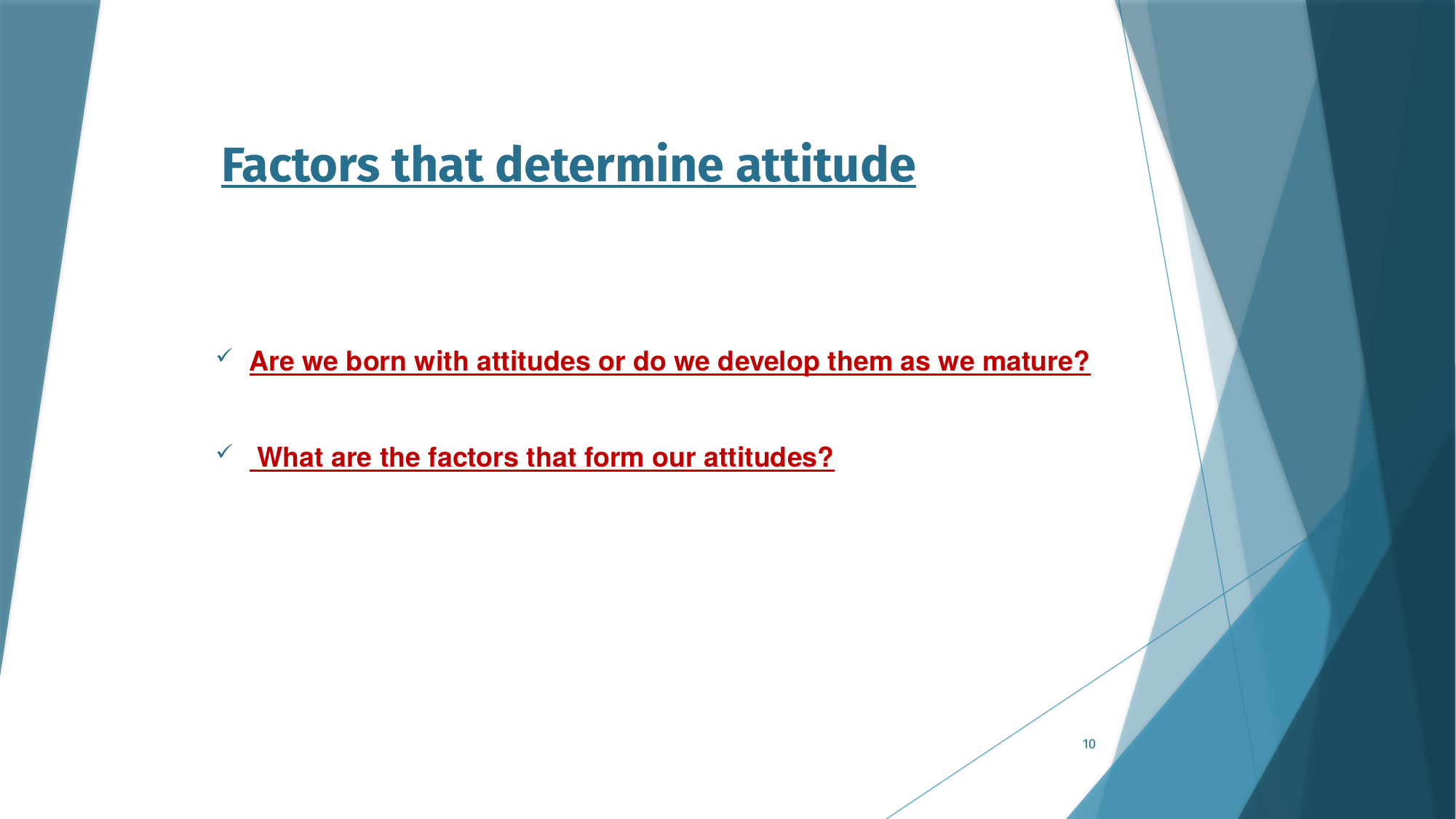

# Factors that determine attitude
Are we born with attitudes or do we develop them as we mature?

 What are the factors that form our attitudes?
10